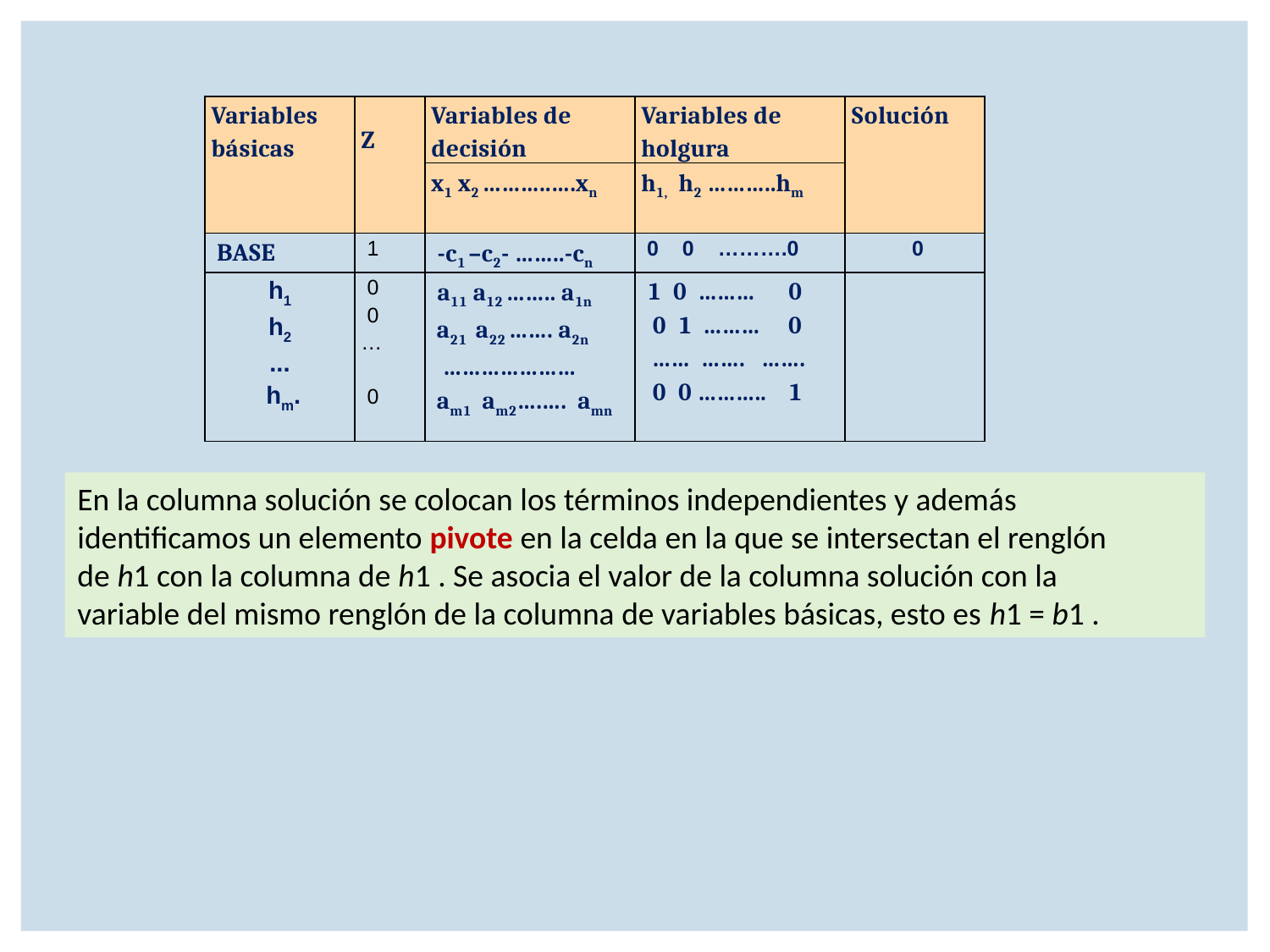

| Variables básicas | Z | Variables de decisión | Variables de holgura | Solución |
| --- | --- | --- | --- | --- |
|  |  | x1 x2 ………..….xn | h1, h2 ………..hm |  |
| BASE | 1 | -c1 –c2- ……..-cn | 0 0 ……….0 | 0 |
| h1 h2 ... hm. | 0 0 … 0 | a11 a12 …….. a1n a21 a22 ……. a2n ………………… am1 am2….…. amn | 1 0 ……… 0 0 1 ……… 0 …… ……. ……. 0 0 ……….. 1 |  |
En la columna solución se colocan los términos independientes y además
identificamos un elemento pivote en la celda en la que se intersectan el renglón
de h1 con la columna de h1 . Se asocia el valor de la columna solución con la
variable del mismo renglón de la columna de variables básicas, esto es h1 = b1 .